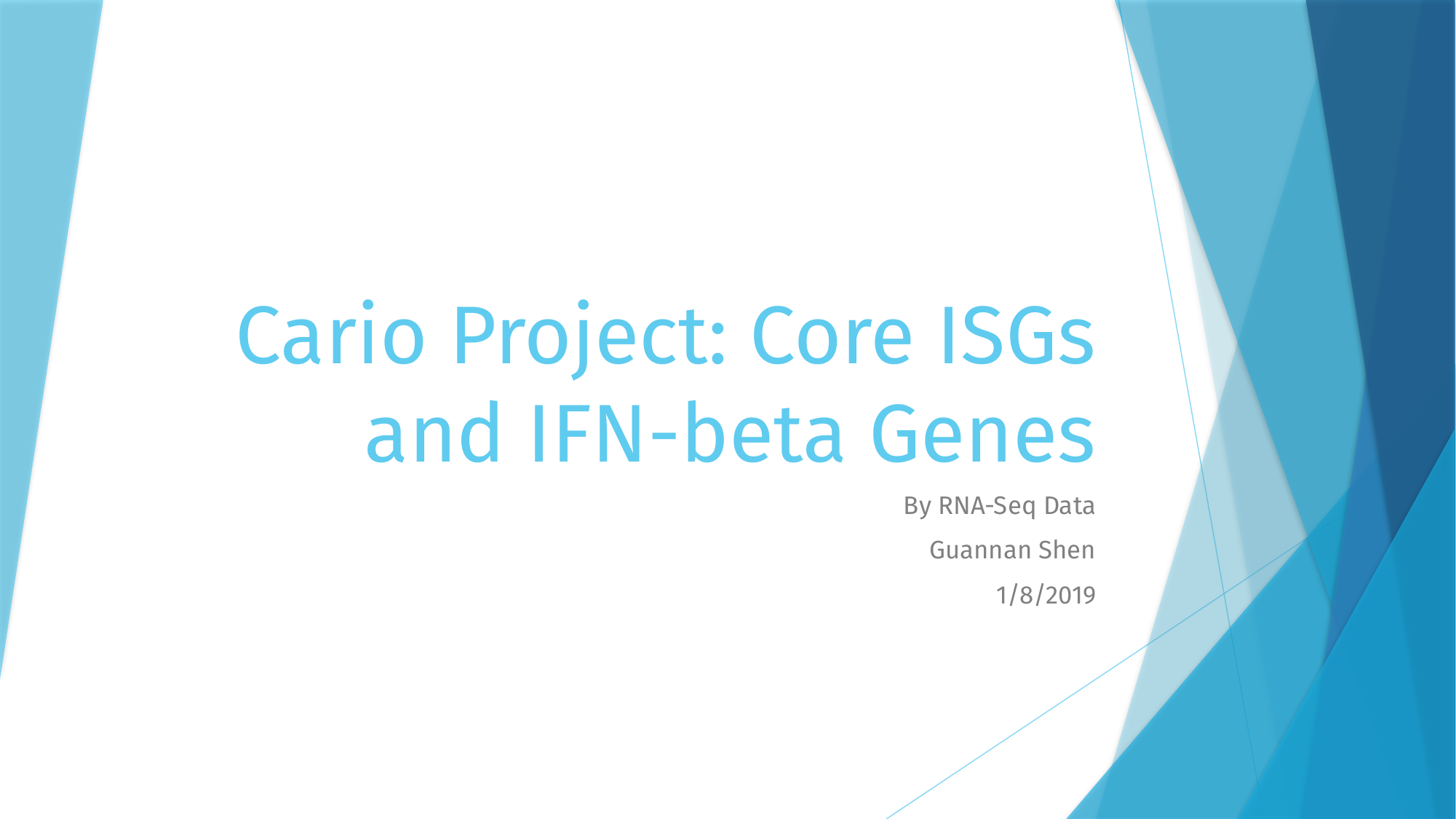

# Cario Project: Core ISGs and IFN-beta Genes
By RNA-Seq Data
Guannan Shen
1/8/2019